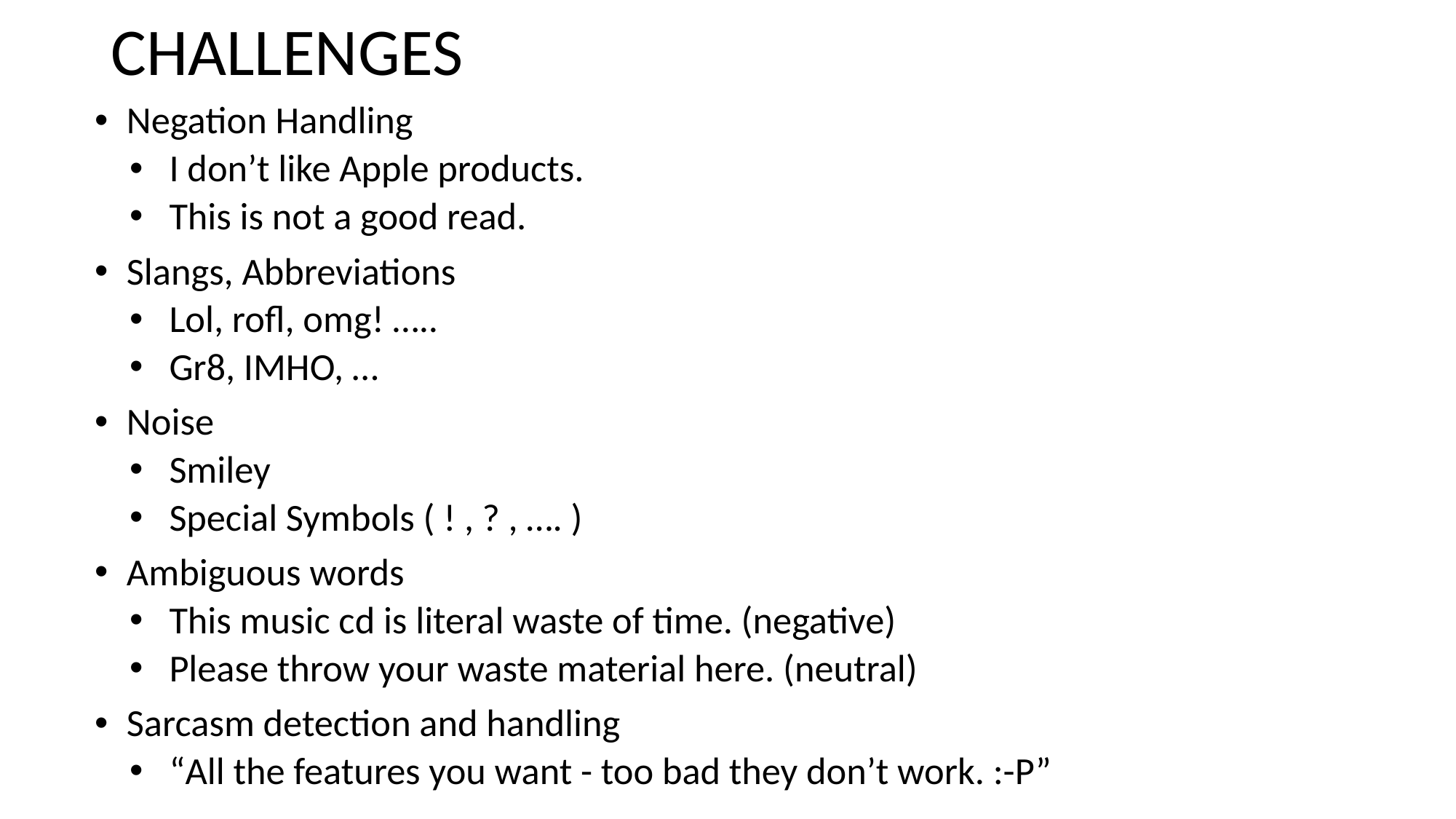

CHALLENGES
Negation Handling
I don’t like Apple products.
This is not a good read.
Slangs, Abbreviations
Lol, rofl, omg! …..
Gr8, IMHO, …
Noise
Smiley
Special Symbols ( ! , ? , …. )
Ambiguous words
This music cd is literal waste of time. (negative)
Please throw your waste material here. (neutral)
Sarcasm detection and handling
“All the features you want - too bad they don’t work. :-P”

16